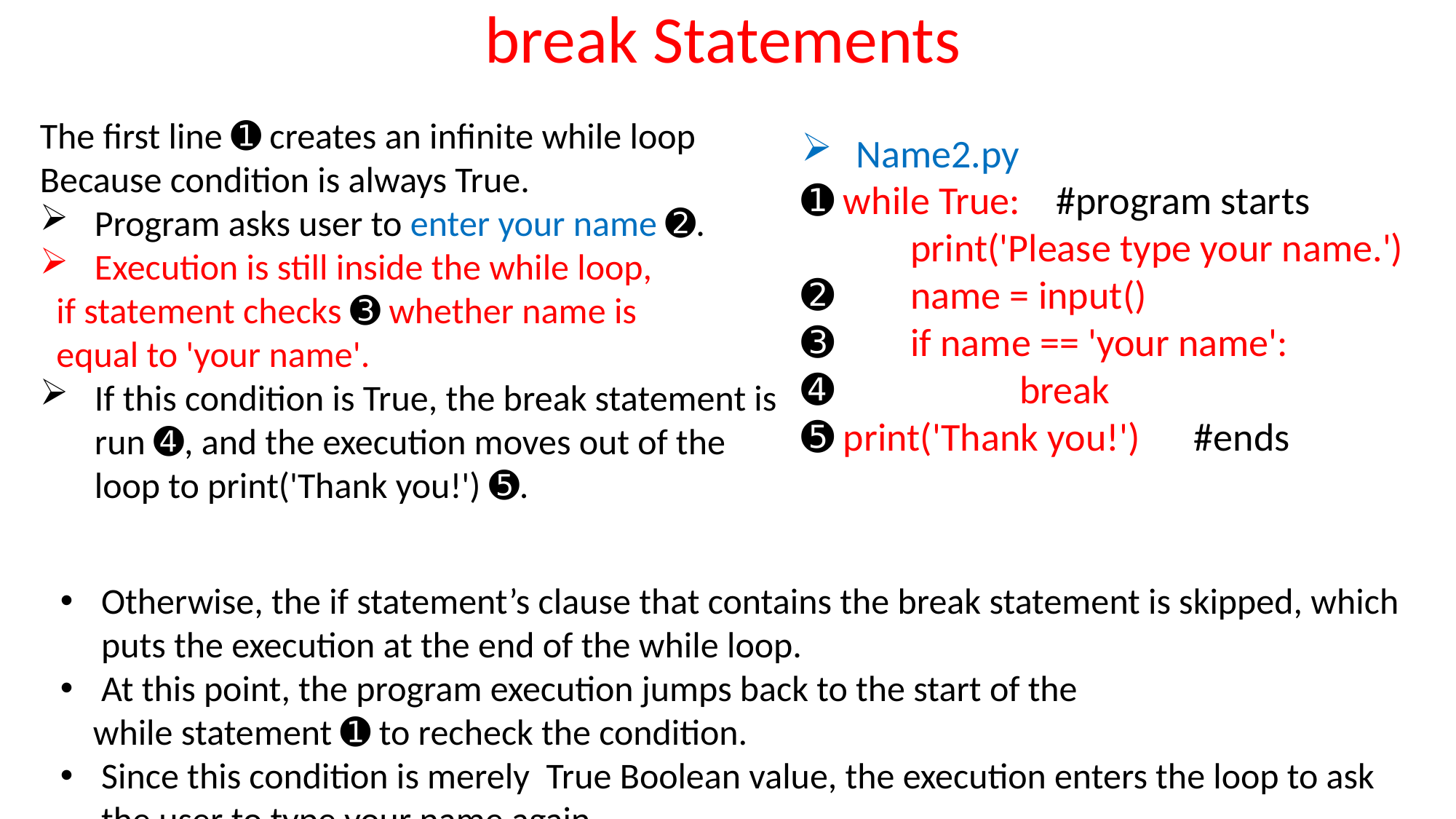

# break Statements
The first line ➊ creates an infinite while loop Because condition is always True.
Program asks user to enter your name ➋.
Execution is still inside the while loop,
  if statement checks ➌ whether name is
  equal to 'your name'.
If this condition is True, the break statement is run ➍, and the execution moves out of the loop to print('Thank you!') ➎.

Name2.py
➊ while True:    #program starts
	print('Please type your name.')
➋ 	name = input()
➌ 	if name == 'your name':
➍ 		break
➎ print('Thank you!')      #ends
Otherwise, the if statement’s clause that contains the break statement is skipped, which puts the execution at the end of the while loop.
At this point, the program execution jumps back to the start of the
    while statement ➊ to recheck the condition.
Since this condition is merely  True Boolean value, the execution enters the loop to ask the user to type your name again.